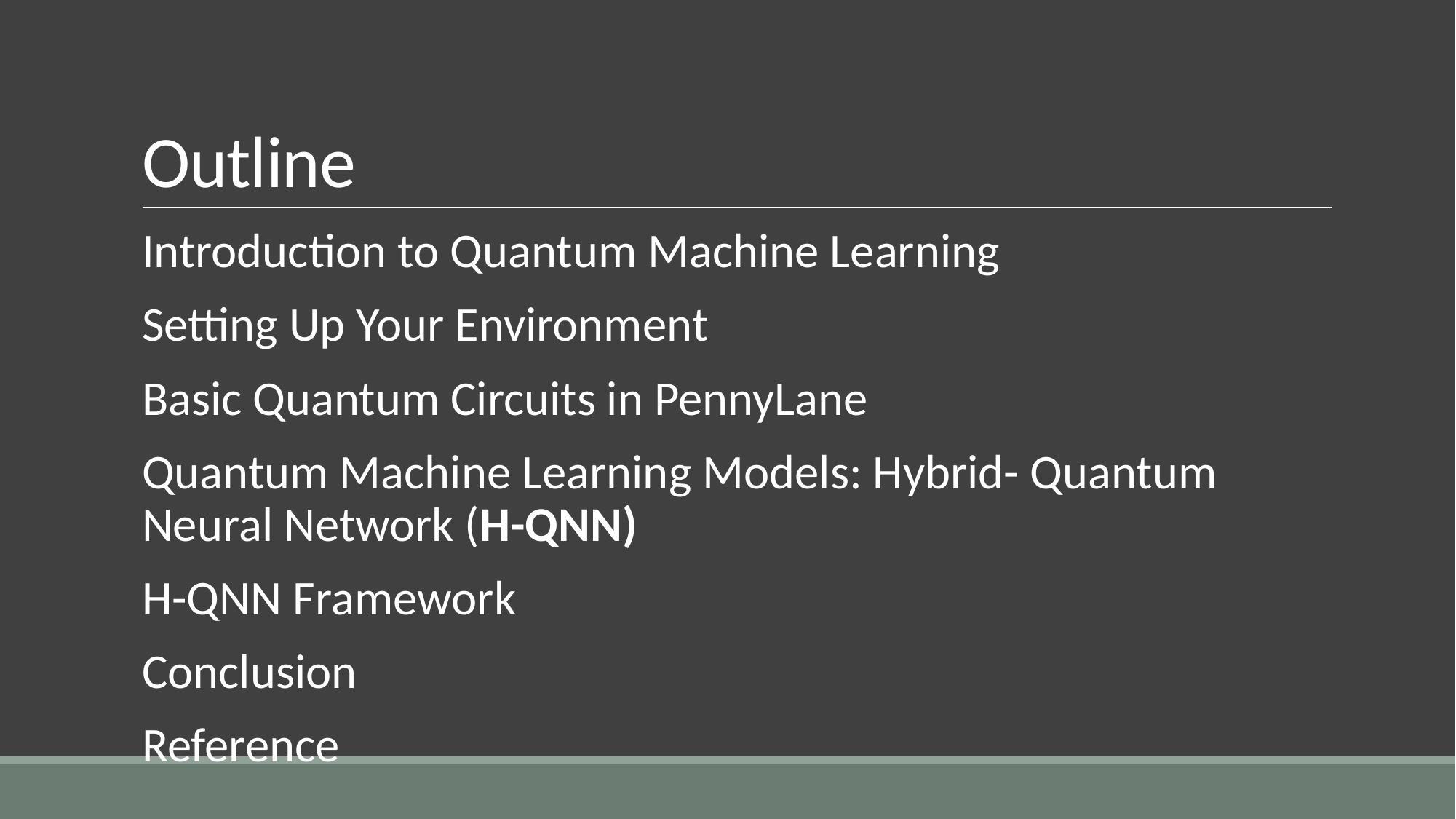

# Outline
Introduction to Quantum Machine Learning
Setting Up Your Environment
Basic Quantum Circuits in PennyLane
Quantum Machine Learning Models: Hybrid- Quantum Neural Network (H-QNN)
H-QNN Framework
Conclusion
Reference